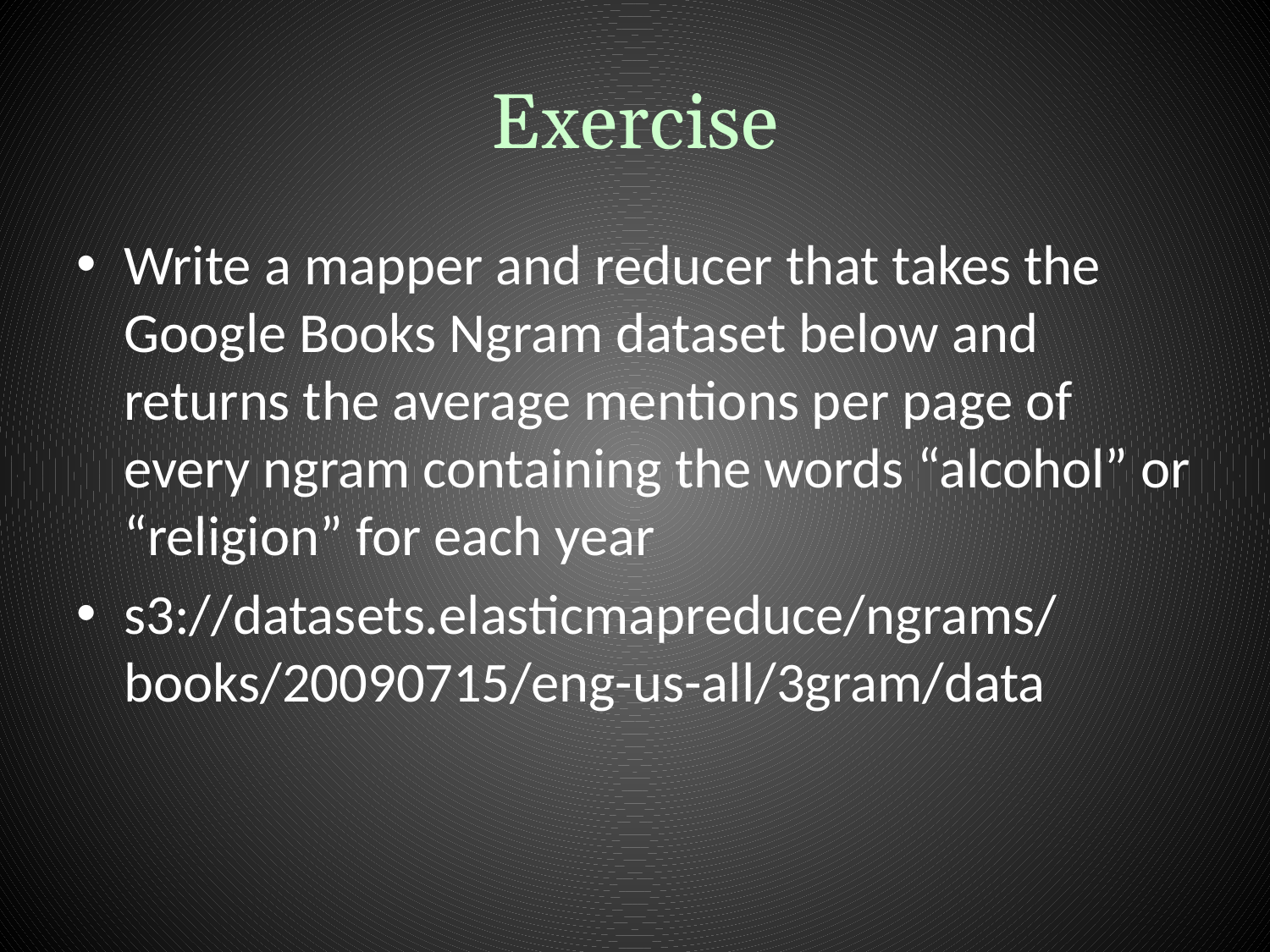

# Exercise
Write a mapper and reducer that takes the Google Books Ngram dataset below and returns the average mentions per page of every ngram containing the words “alcohol” or “religion” for each year
s3://datasets.elasticmapreduce/ngrams/books/20090715/eng-us-all/3gram/data